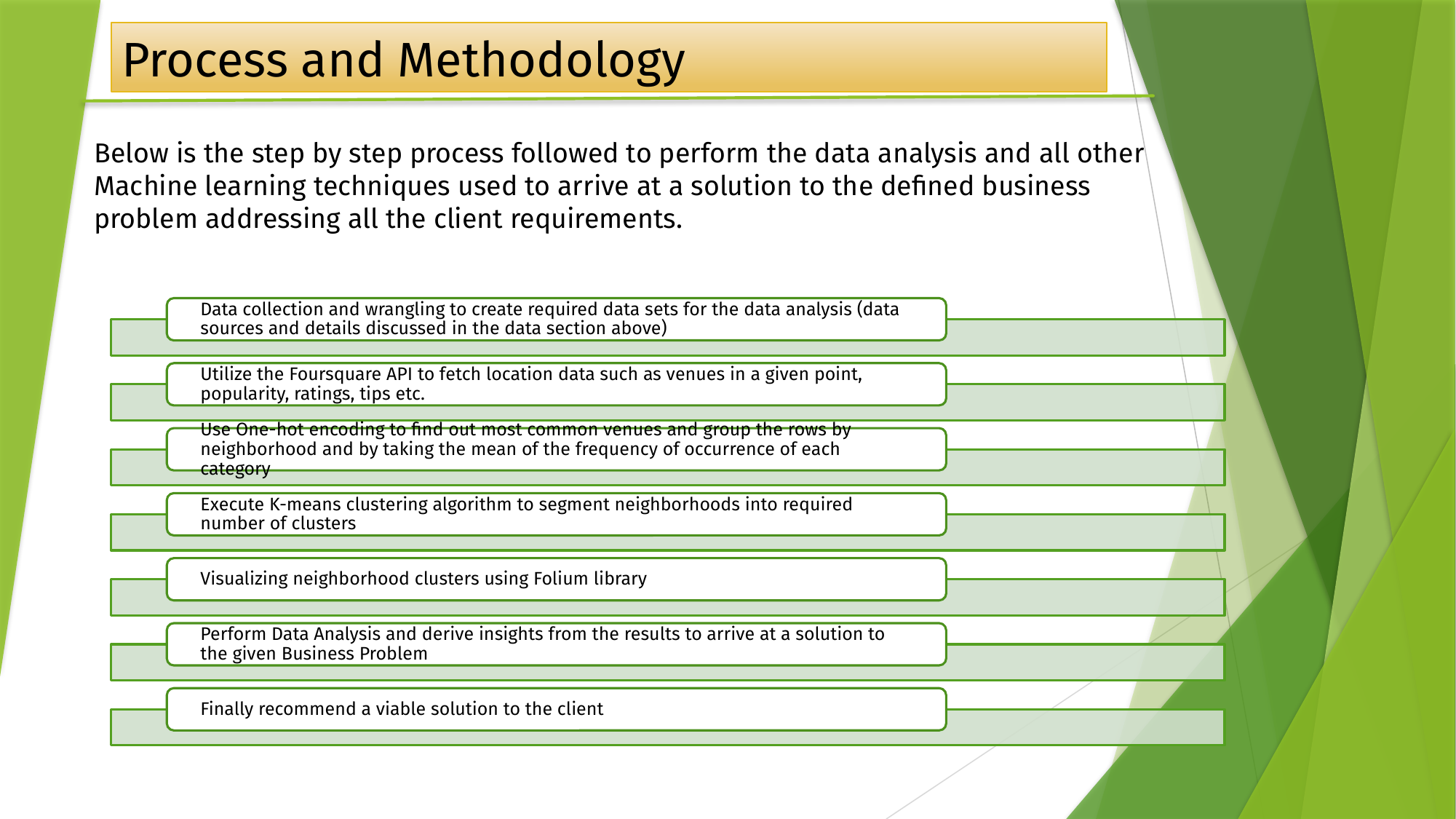

Process and Methodology
Below is the step by step process followed to perform the data analysis and all other Machine learning techniques used to arrive at a solution to the defined business problem addressing all the client requirements.
Data collection and wrangling to create required data sets for the data analysis (data sources and details discussed in the data section above)
Utilize the Foursquare API to fetch location data such as venues in a given point, popularity, ratings, tips etc.
Use One-hot encoding to find out most common venues and group the rows by neighborhood and by taking the mean of the frequency of occurrence of each category
Execute K-means clustering algorithm to segment neighborhoods into required number of clusters
Visualizing neighborhood clusters using Folium library
Perform Data Analysis and derive insights from the results to arrive at a solution to the given Business Problem
Finally recommend a viable solution to the client